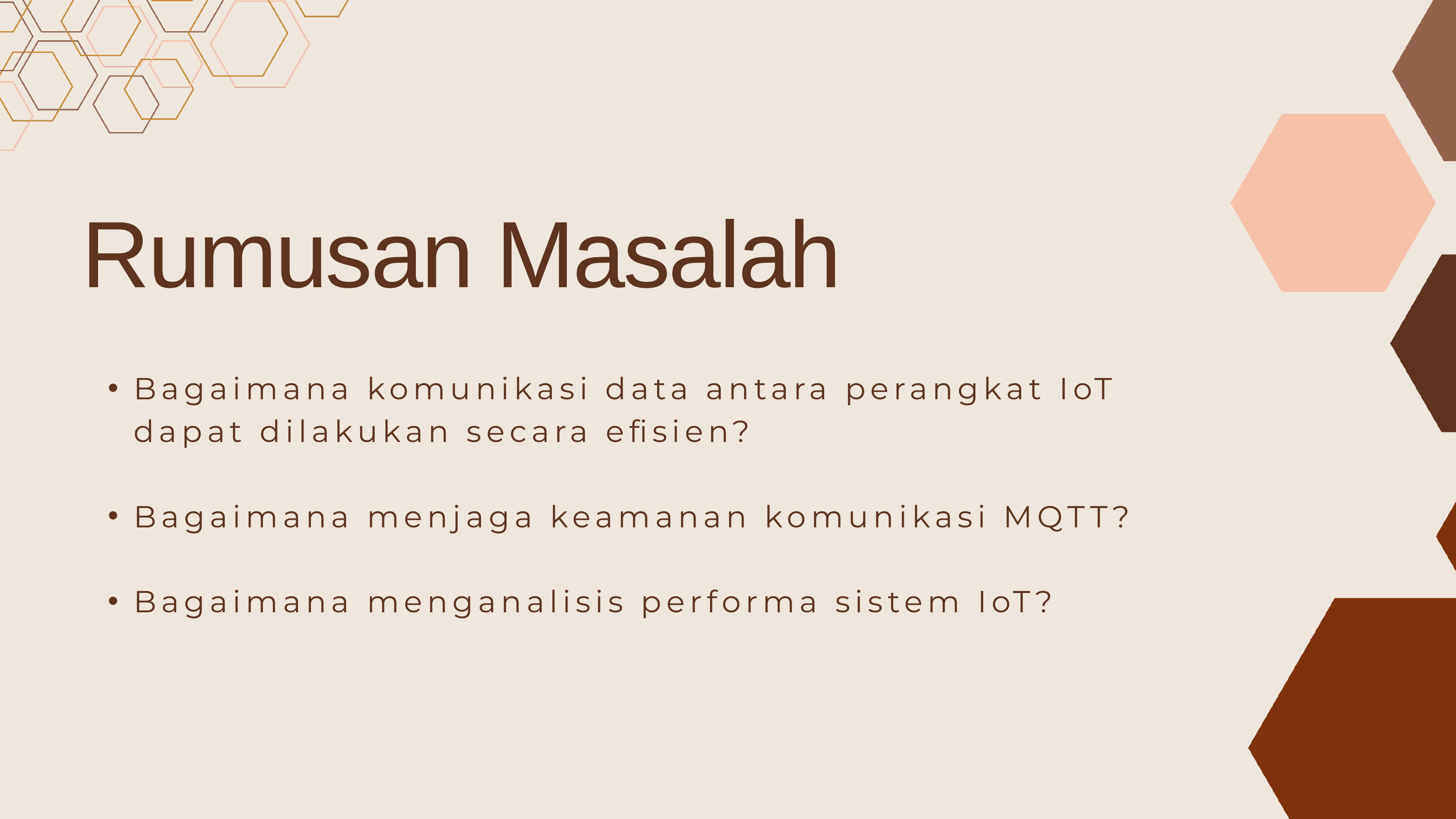

Rumusan Masalah
Bagaimana komunikasi data antara perangkat IoT dapat dilakukan secara efisien?

Bagaimana menjaga keamanan komunikasi MQTT?

Bagaimana menganalisis performa sistem IoT?